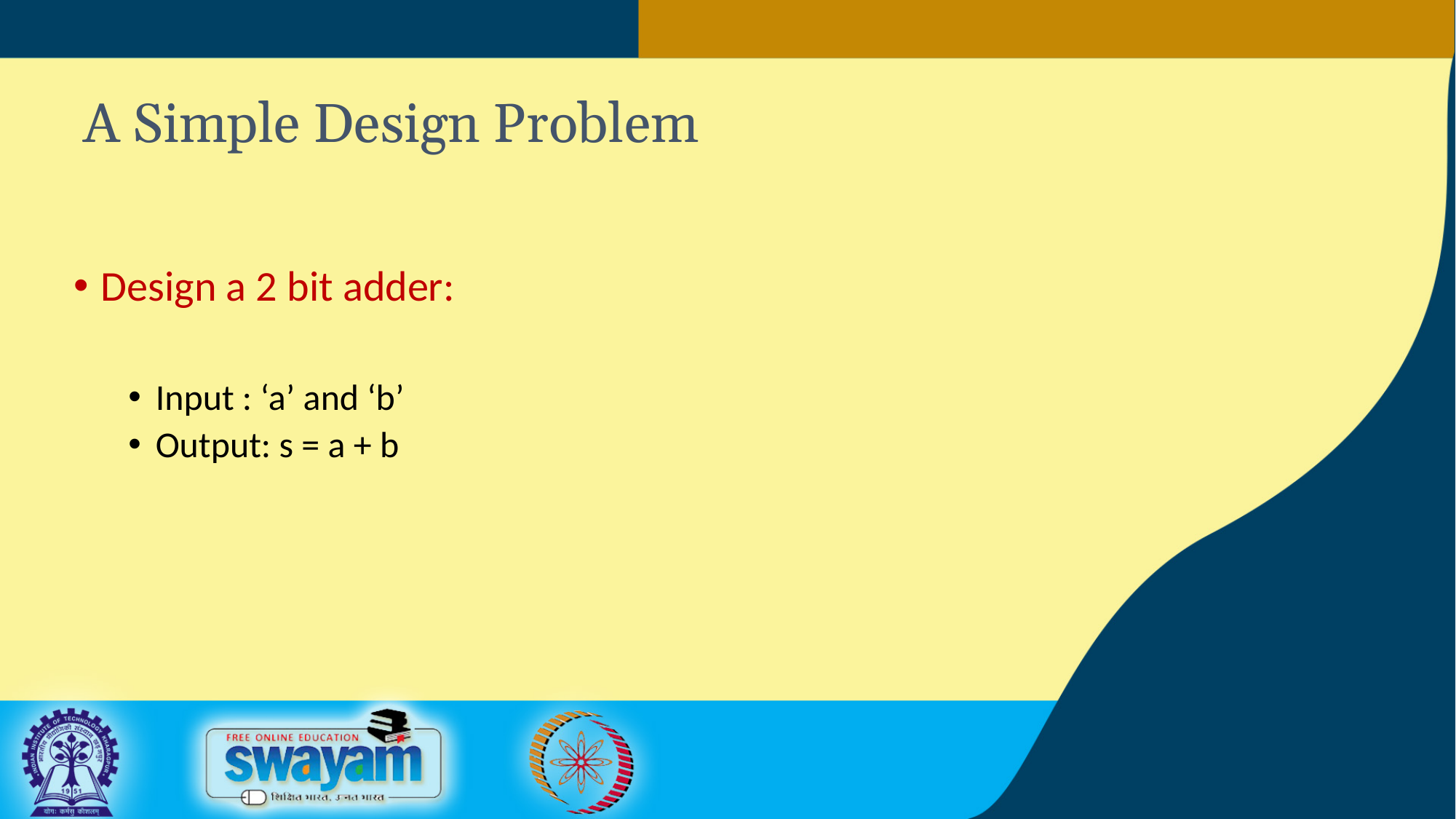

# A Simple Design Problem
Design a 2 bit adder:

Input : ‘a’ and ‘b’
Output: s = a + b